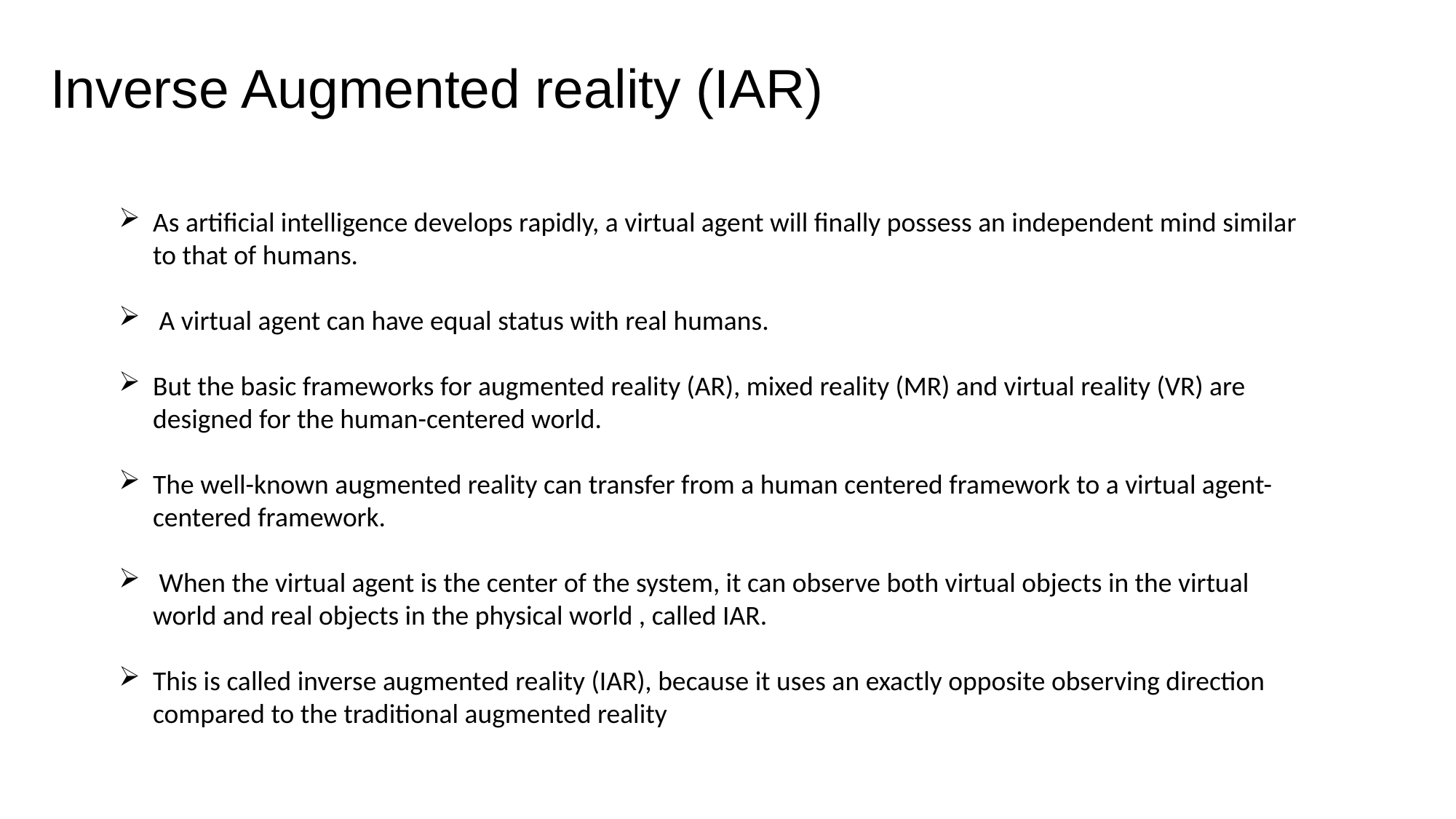

Inverse Augmented reality (IAR)
As artificial intelligence develops rapidly, a virtual agent will finally possess an independent mind similar to that of humans.

 A virtual agent can have equal status with real humans.

But the basic frameworks for augmented reality (AR), mixed reality (MR) and virtual reality (VR) are designed for the human-centered world.

The well-known augmented reality can transfer from a human centered framework to a virtual agent-centered framework.

 When the virtual agent is the center of the system, it can observe both virtual objects in the virtual world and real objects in the physical world , called IAR.

This is called inverse augmented reality (IAR), because it uses an exactly opposite observing direction compared to the traditional augmented reality